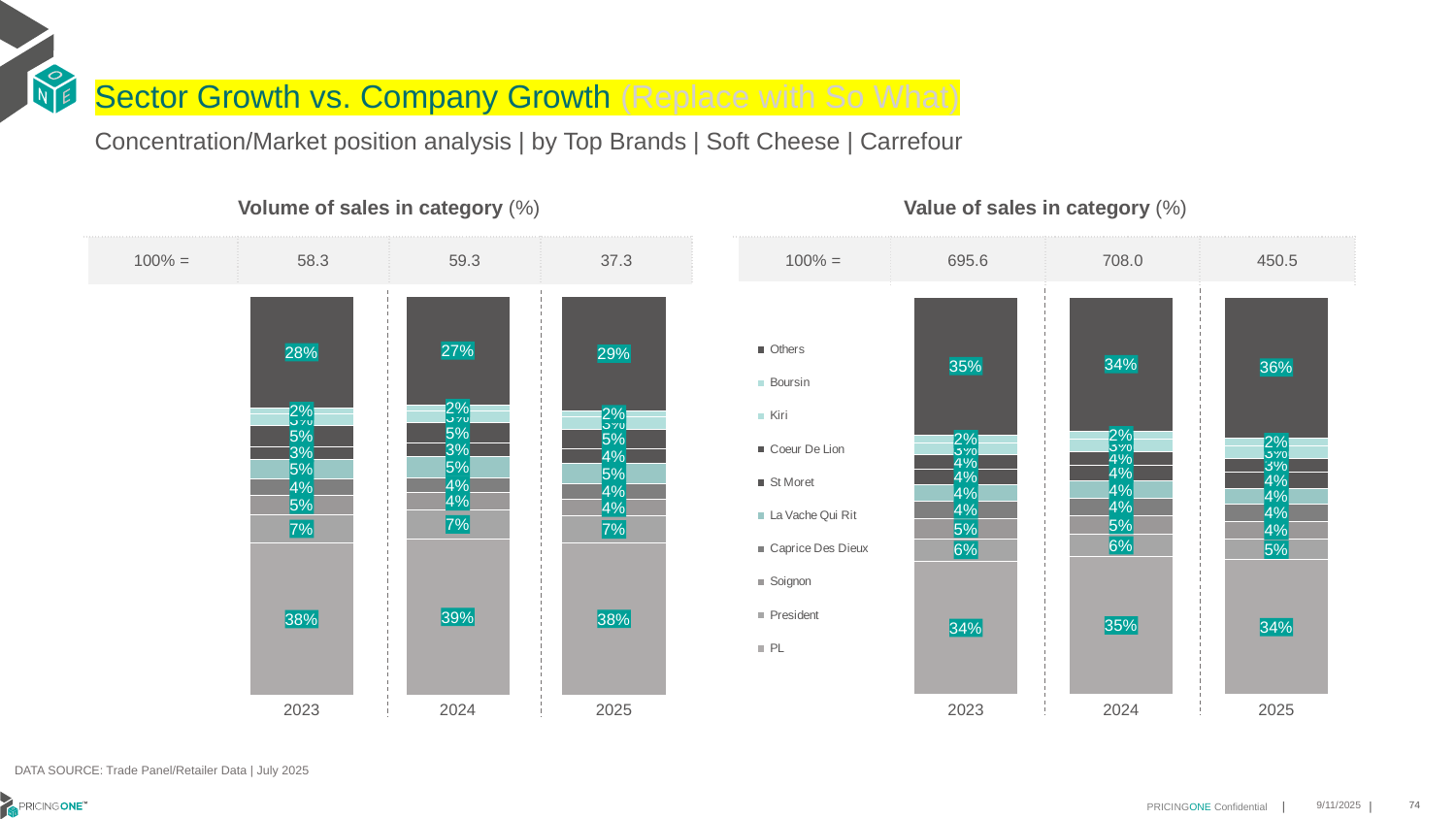

# Sector Growth vs. Company Growth (Replace with So What)
Concentration/Market position analysis | by Top Brands | Soft Cheese | Carrefour
| Volume of sales in category (%) |  |  |  |
| --- | --- | --- | --- |
| 100% = | 58.3 | 59.3 | 37.3 |
| Value of sales in category (%) |  |  |  |
| --- | --- | --- | --- |
| 100% = | 695.6 | 708.0 | 450.5 |

### Chart

| Category | PL | President | Soignon | Caprice Des Dieux | La Vache Qui Rit | St Moret | Coeur De Lion | Kiri | Boursin | Others |
|---|---|---|---|---|---|---|---|---|---|---|
| 2023 | 0.38101810632082184 | 0.07209144821708365 | 0.04785374487464198 | 0.04026558068237941 | 0.05057213332781462 | 0.03119620576854847 | 0.052888824423817336 | 0.028551653818354065 | 0.015606265929418654 | 0.27995603663712 |
| 2024 | 0.3923065094733251 | 0.07146644244403745 | 0.04434719044295574 | 0.03737702233535911 | 0.05377783958204125 | 0.03314118684697318 | 0.05078308228387535 | 0.029305847708897062 | 0.015089433333171401 | 0.27240544554936436 |
| 2025 | 0.3820477872577951 | 0.06673213368455881 | 0.04253064924638954 | 0.03822327312257534 | 0.051121827574668245 | 0.03678960872362674 | 0.04926809685174464 | 0.03042507960354729 | 0.015031444363310947 | 0.2878300995717834 |

### Chart

| Category | PL | President | Soignon | Caprice Des Dieux | La Vache Qui Rit | St Moret | Coeur De Lion | Kiri | Boursin | Others |
|---|---|---|---|---|---|---|---|---|---|---|
| 2023 | 0.3358811699551541 | 0.0559451972775453 | 0.05065581779051832 | 0.04436028916157469 | 0.0411271254097667 | 0.037908344418415126 | 0.03667524986602999 | 0.02934477494483563 | 0.021028681251508453 | 0.3470733499246517 |
| 2024 | 0.34772876157735344 | 0.055289511450134124 | 0.04720413549367282 | 0.04331621030332125 | 0.04331226956947243 | 0.03921126649875092 | 0.03541802626692616 | 0.031030571393978523 | 0.020262401743663144 | 0.33722684570272715 |
| 2025 | 0.33875206994434265 | 0.05146319947227438 | 0.0446282169135133 | 0.04322121395743274 | 0.040607597673444205 | 0.04134694081076575 | 0.03377210231400838 | 0.03115131792015523 | 0.019967445992421215 | 0.3550898950016422 |
DATA SOURCE: Trade Panel/Retailer Data | July 2025

9/11/2025
74